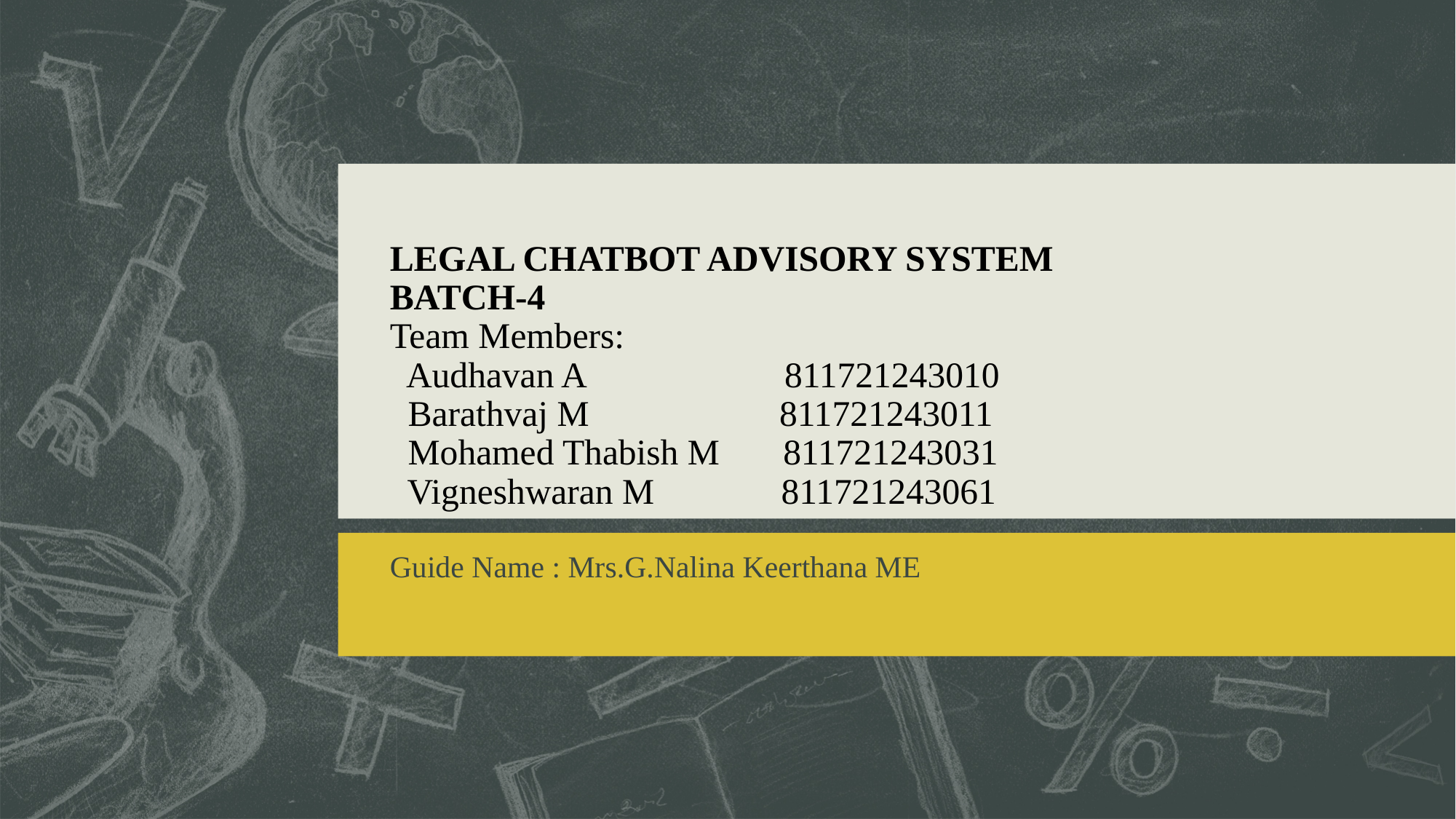

# LEGAL CHATBOT ADVISORY SYSTEM BATCH-4 Team Members: Audhavan A                      811721243010 Barathvaj M                     811721243011 Mohamed Thabish M       811721243031 Vigneshwaran M              811721243061
Guide Name : Mrs.G.Nalina Keerthana ME